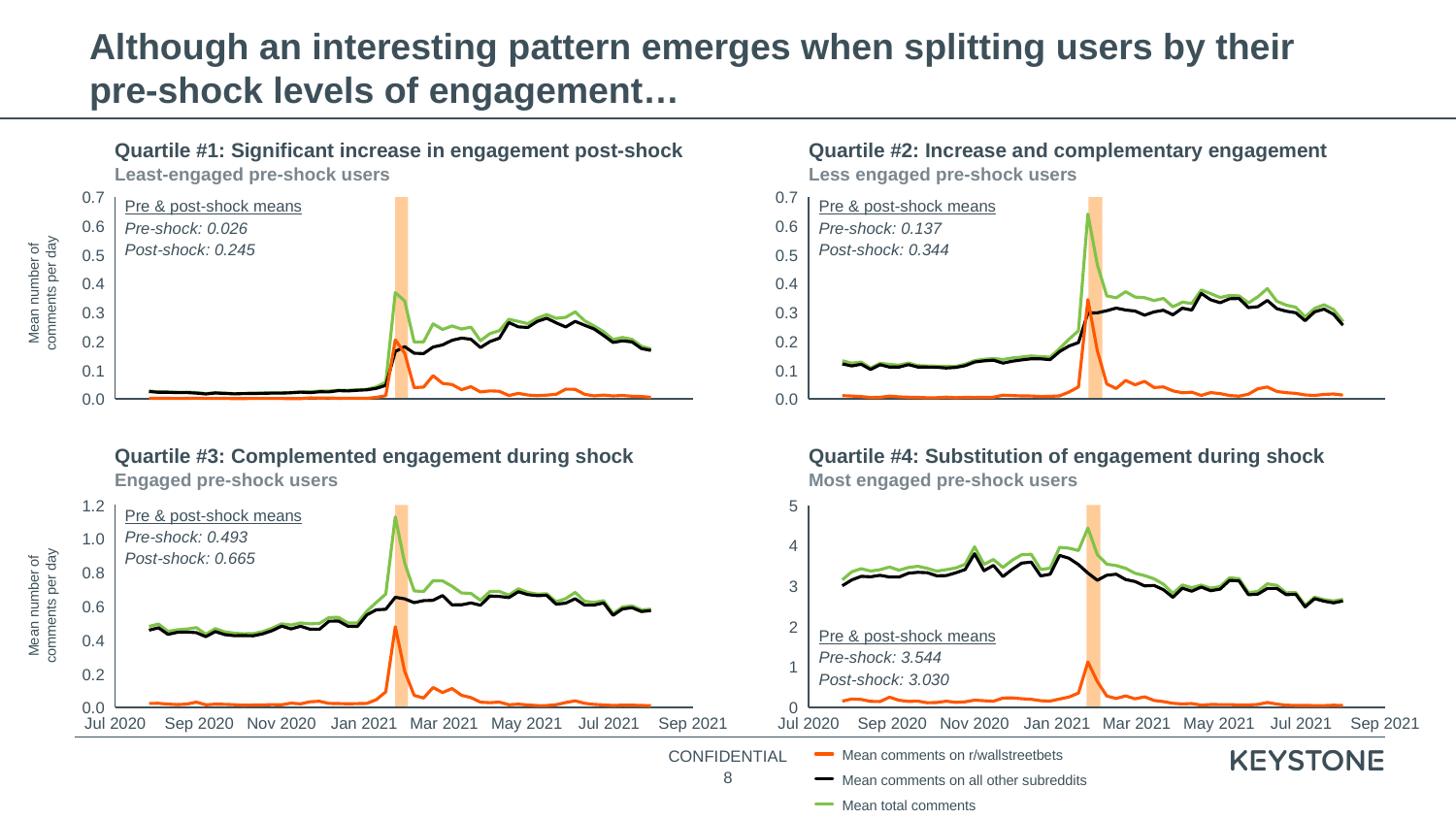

# Although an interesting pattern emerges when splitting users by their pre-shock levels of engagement…
Quartile #1: Significant increase in engagement post-shock
Least-engaged pre-shock users
Quartile #2: Increase and complementary engagement
Less engaged pre-shock users

### Chart

| Category |  |  |  |
|---|---|---|---|

### Chart

| Category |  |  |  |
|---|---|---|---|
0.7
0.7
Pre & post-shock means
Pre-shock: 0.026
Post-shock: 0.245
Pre & post-shock means
Pre-shock: 0.137
Post-shock: 0.344

0.6
0.6
0.5
0.5
0.4
0.4
Mean number of comments per day
0.3
0.3
0.2
0.2
0.1
0.1
0.0
0.0
Jul 2020
Sep 2020
Nov 2020
Jan 2021
Mar 2021
May 2021
Jul 2021
Sep 2021
Jul 2020
Sep 2020
Nov 2020
Jan 2021
Mar 2021
May 2021
Jul 2021
Sep 2021
Quartile #3: Complemented engagement during shock
Engaged pre-shock users
Quartile #4: Substitution of engagement during shock
Most engaged pre-shock users

### Chart

| Category |  |  |  |
|---|---|---|---|

### Chart

| Category |  |  |  |
|---|---|---|---|
1.2
5

Pre & post-shock means
Pre-shock: 0.493
Post-shock: 0.665
1.0
4
0.8
3
Mean number of comments per day
0.6
2
Pre & post-shock means
Pre-shock: 3.544
Post-shock: 3.030
0.4
1
0.2
0.0
0
Jul 2020
Sep 2020
Nov 2020
Jan 2021
Mar 2021
May 2021
Jul 2021
Sep 2021
Jul 2020
Sep 2020
Nov 2020
Jan 2021
Mar 2021
May 2021
Jul 2021
Sep 2021

Mean comments on r/wallstreetbets
8
Mean comments on all other subreddits
Mean total comments